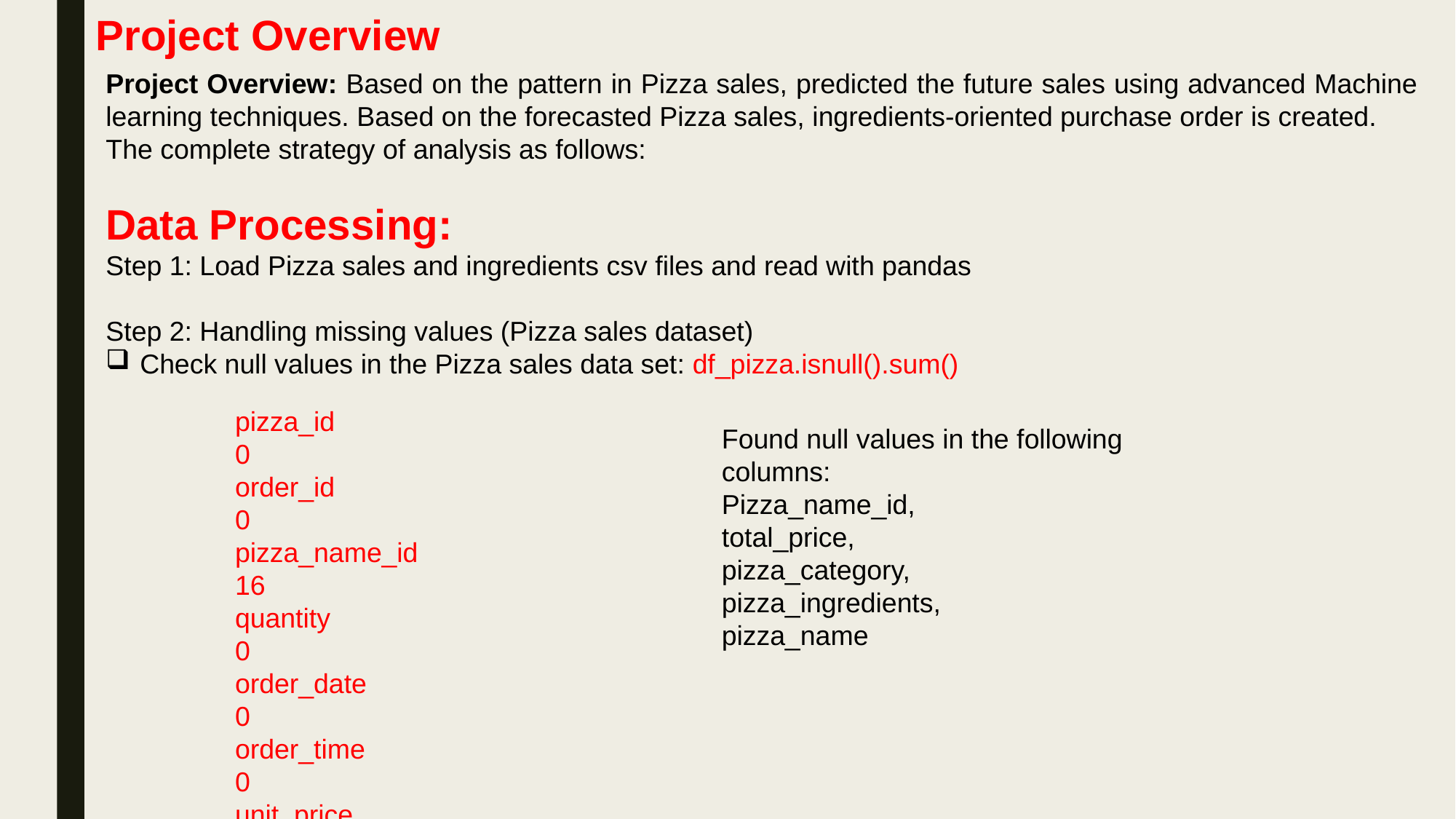

# Project Overview
Project Overview: Based on the pattern in Pizza sales, predicted the future sales using advanced Machine learning techniques. Based on the forecasted Pizza sales, ingredients-oriented purchase order is created.
The complete strategy of analysis as follows:

Data Processing:
Step 1: Load Pizza sales and ingredients csv files and read with pandas

Step 2: Handling missing values (Pizza sales dataset)
Check null values in the Pizza sales data set: df_pizza.isnull().sum()
pizza_id                     0
order_id                     0
pizza_name_id        16
quantity                     0
order_date                0
order_time                0
unit_price                  0
total_price                 7
pizza_size                  0
pizza_category         23
pizza_ingredients    13
pizza_name               7
Found null values in the following columns:
Pizza_name_id,
total_price,
pizza_category,
pizza_ingredients,
pizza_name